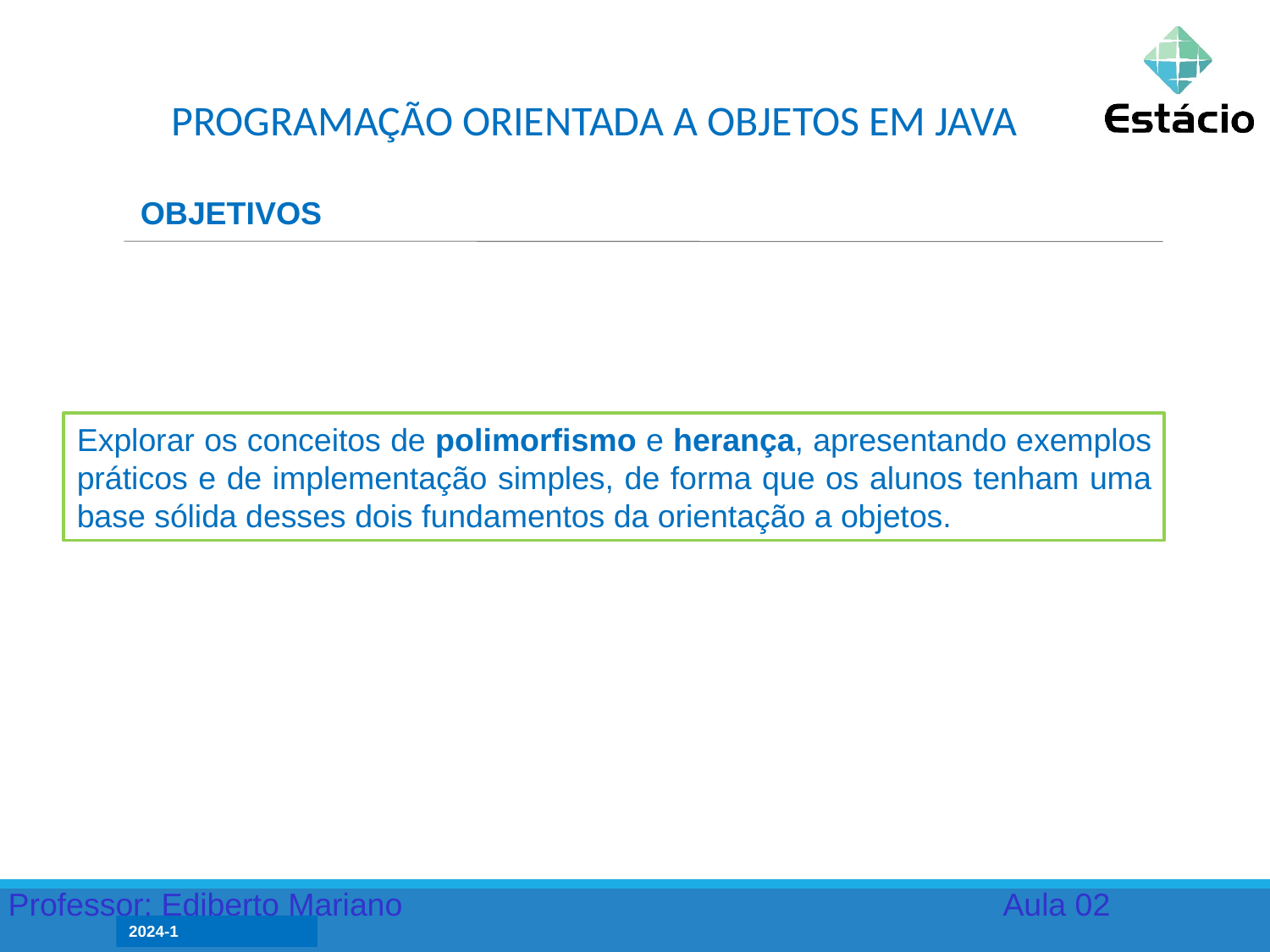

PROGRAMAÇÃO ORIENTADA A OBJETOS EM JAVA
OBJETIVOS
Explorar os conceitos de polimorfismo e herança, apresentando exemplos práticos e de implementação simples, de forma que os alunos tenham uma base sólida desses dois fundamentos da orientação a objetos.